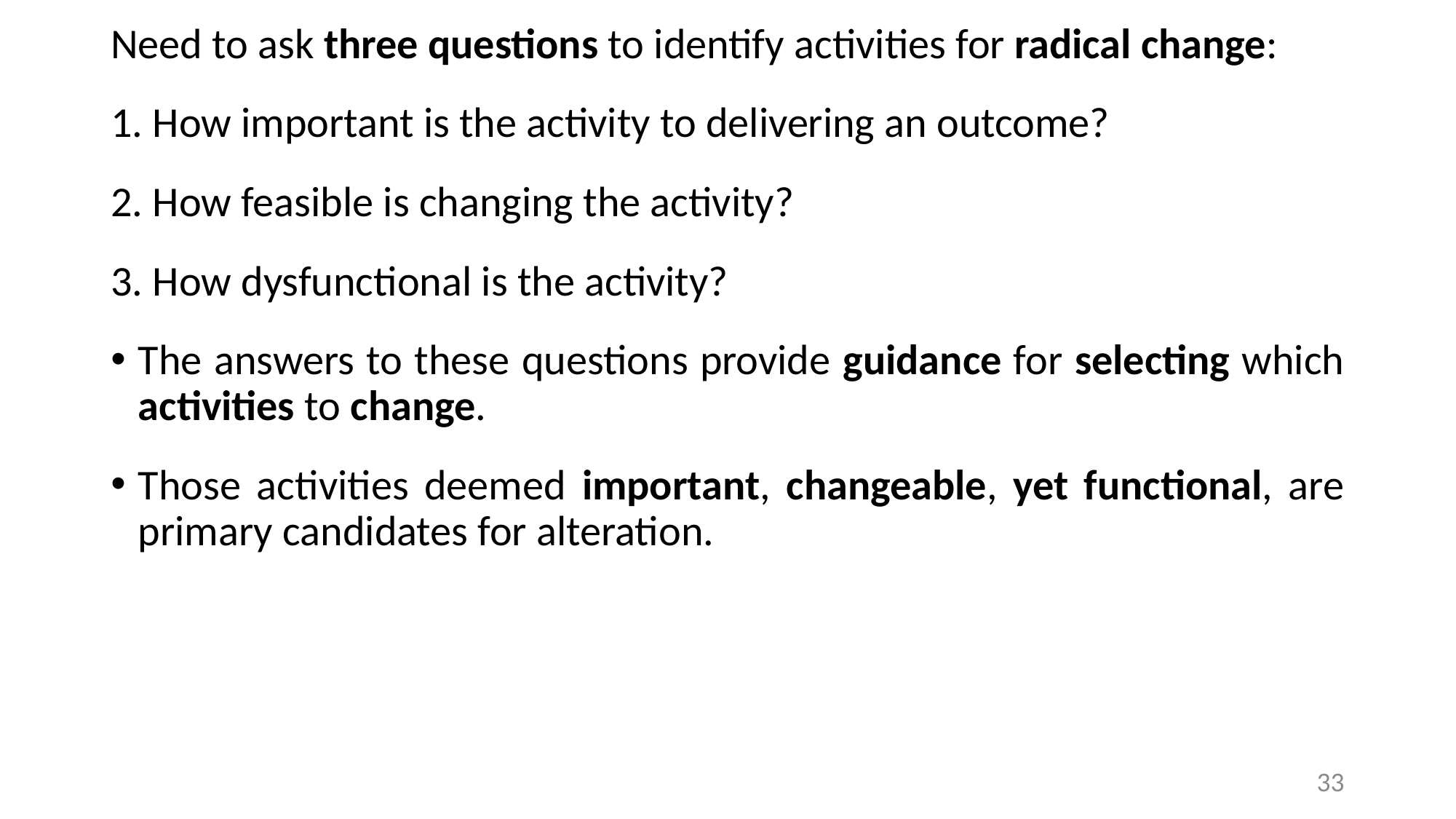

Need to ask three questions to identify activities for radical change:
1. How important is the activity to delivering an outcome?
2. How feasible is changing the activity?
3. How dysfunctional is the activity?
The answers to these questions provide guidance for selecting which activities to change.
Those activities deemed important, changeable, yet functional, are primary candidates for alteration.
33